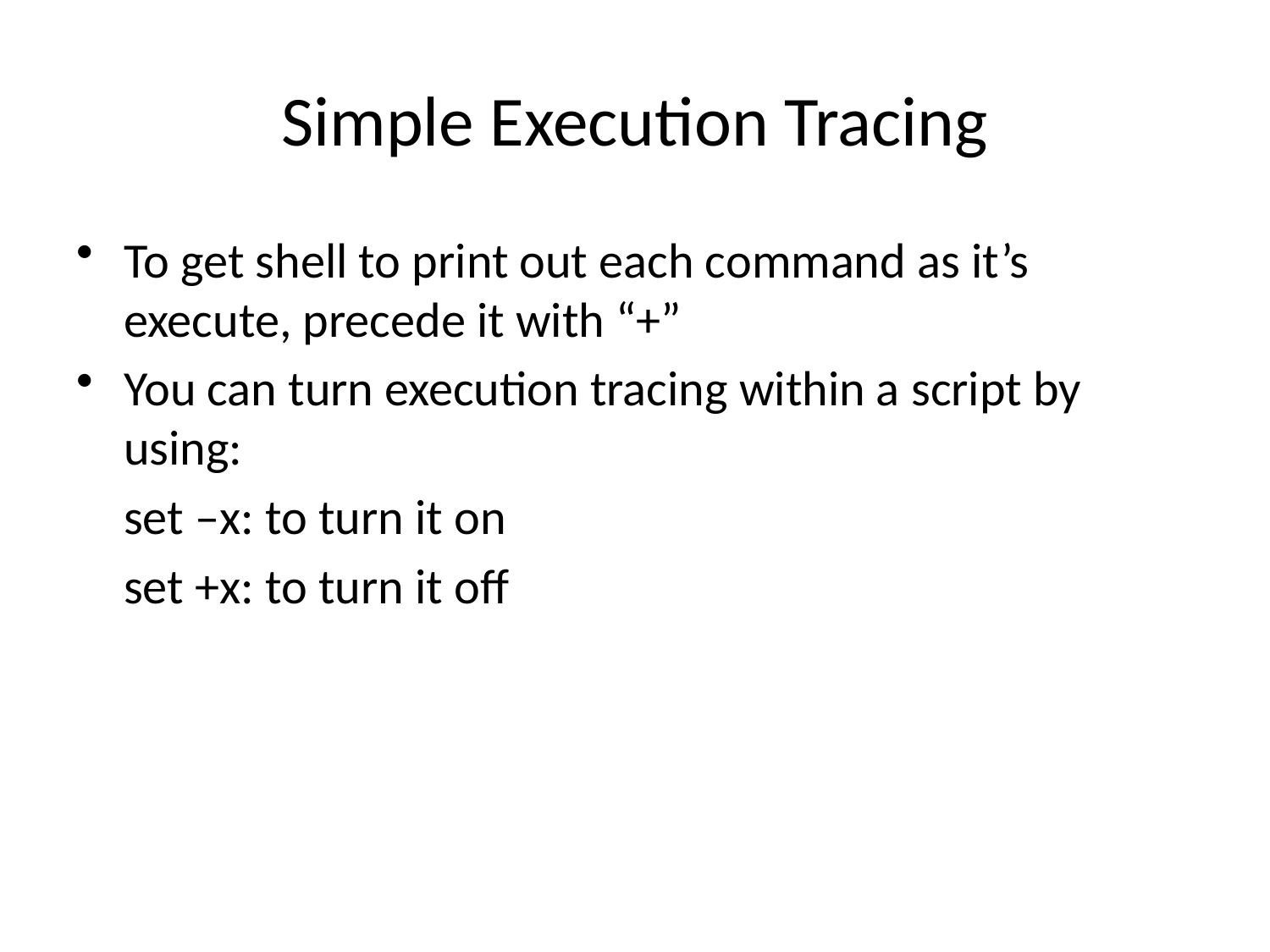

# Simple Execution Tracing
To get shell to print out each command as it’s execute, precede it with “+”
You can turn execution tracing within a script by using:
	set –x: to turn it on
	set +x: to turn it off